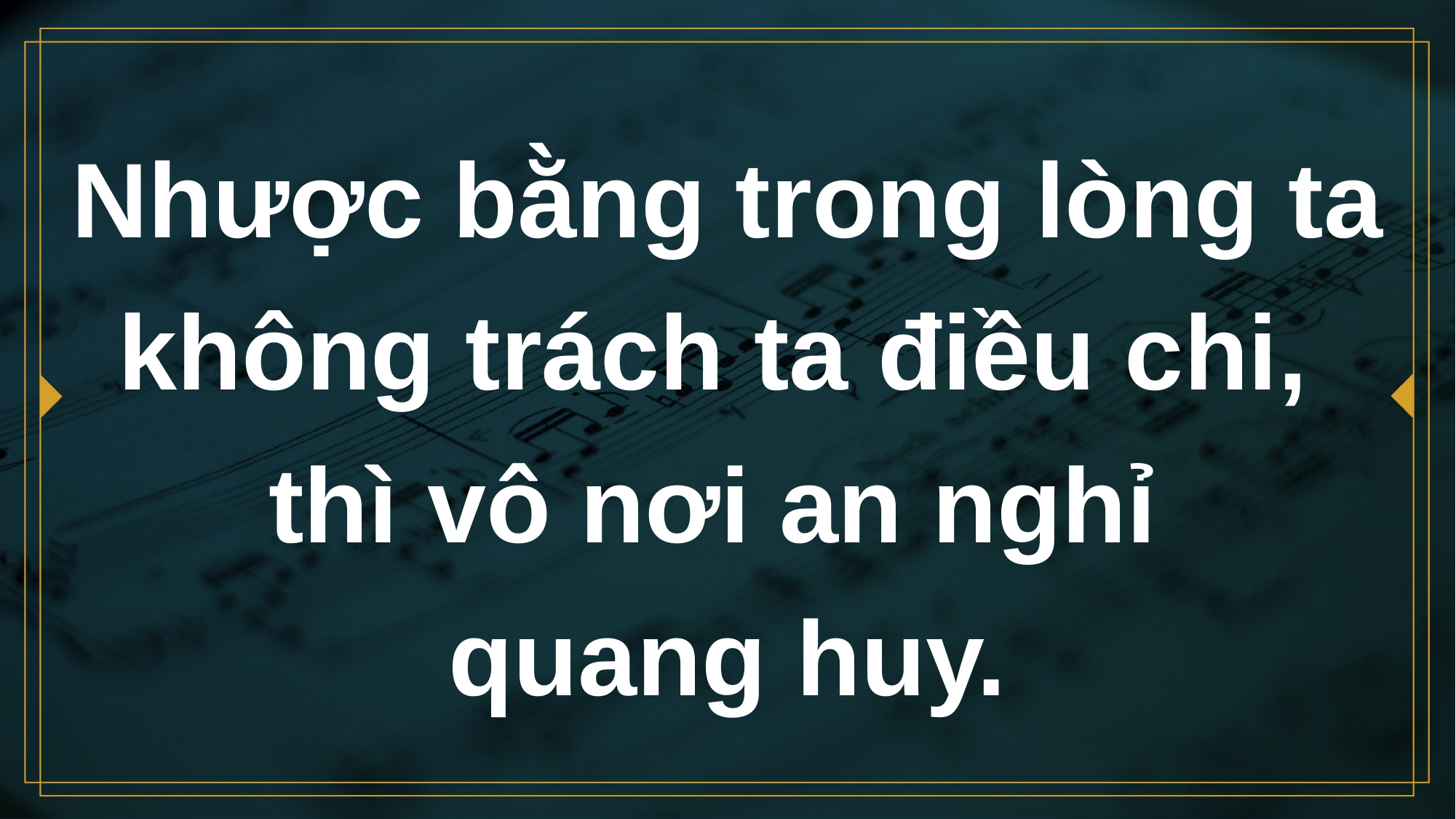

# Nhược bằng trong lòng ta không trách ta điều chi, thì vô nơi an nghỉ quang huy.